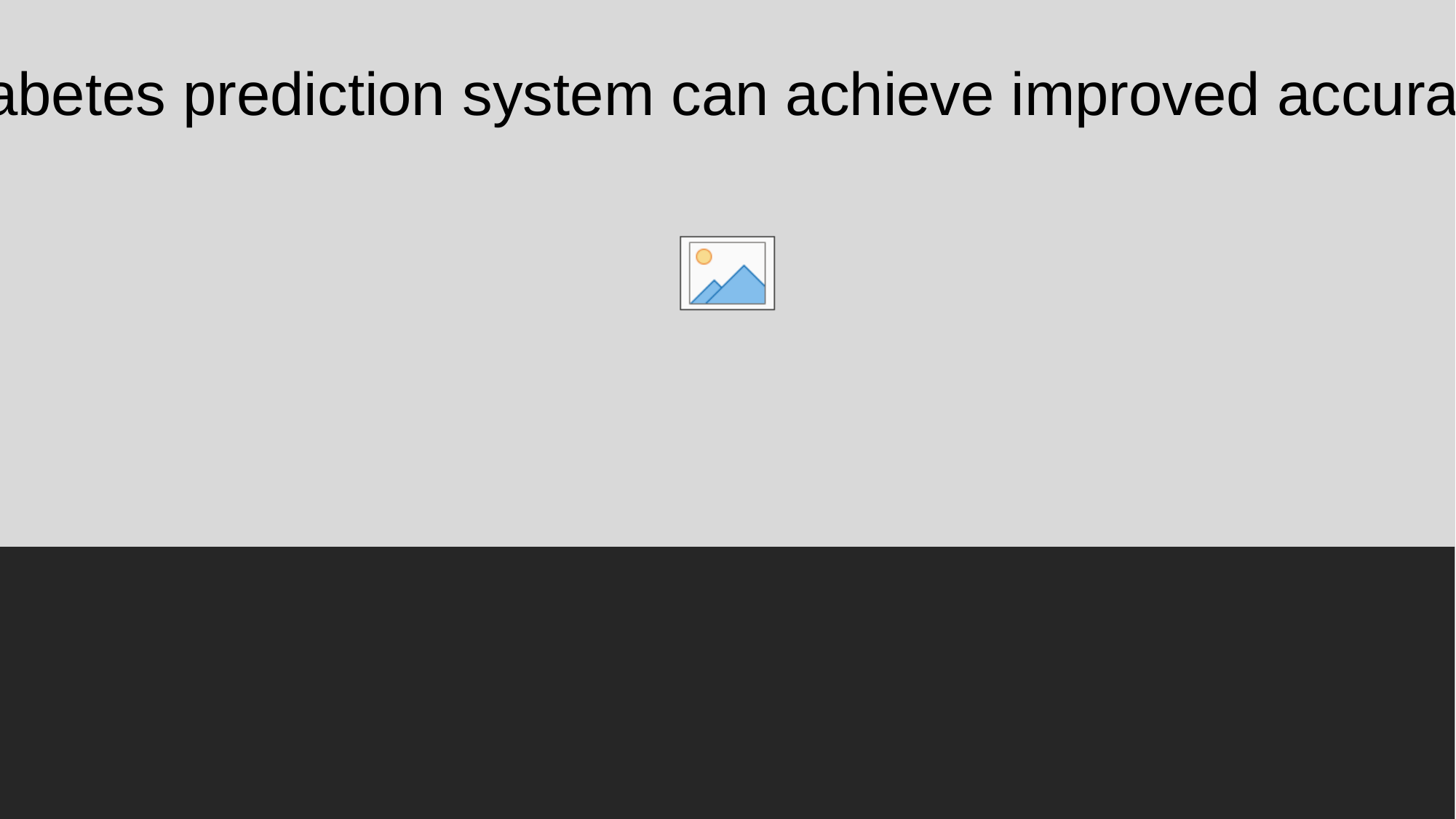

By following these steps and continuously innovating, the AI-based diabetes prediction system can achieve improved accuracy, robustness, and contribute towards effective diabetes management.